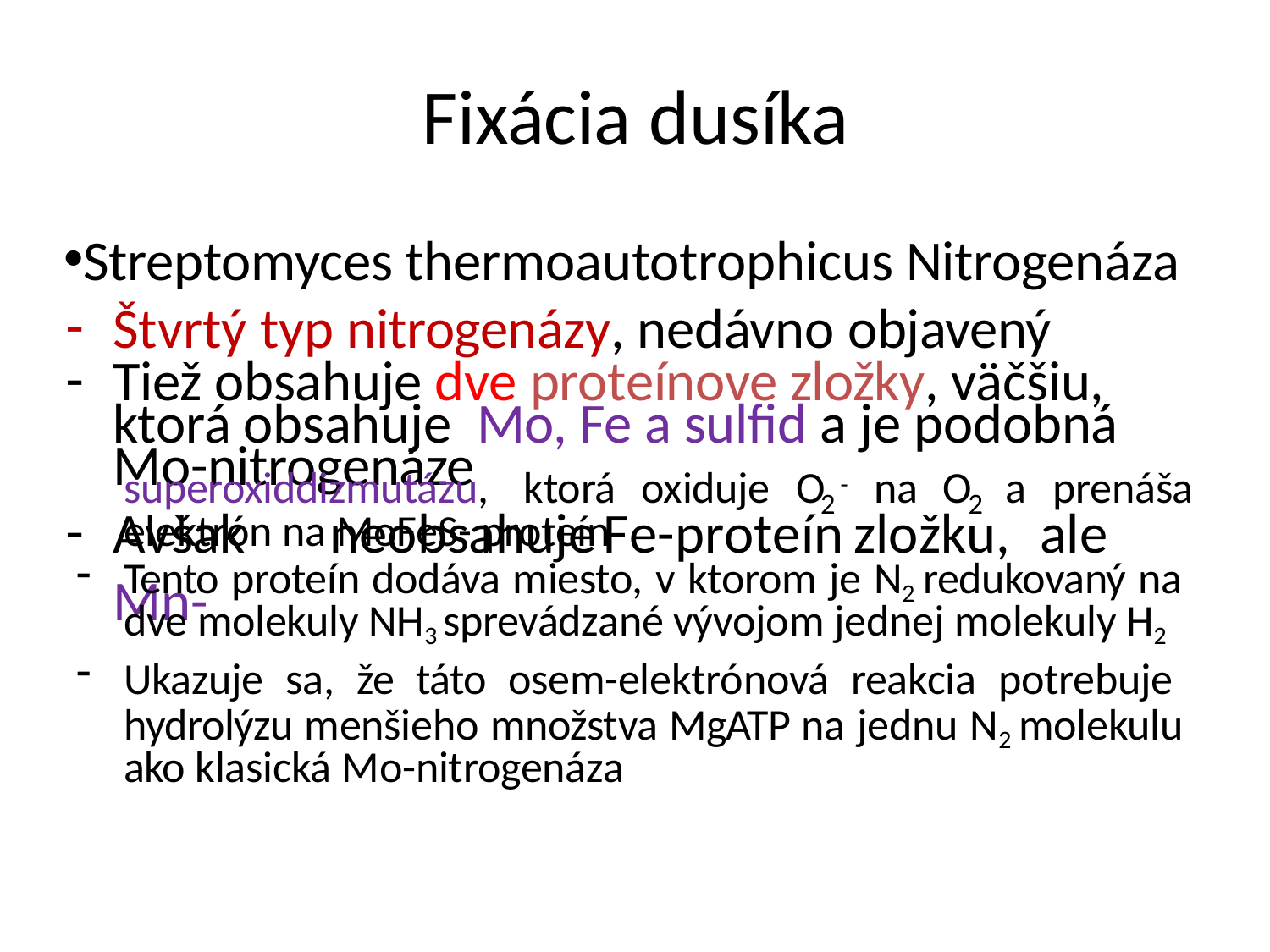

# Fixácia dusíka
Streptomyces thermoautotrophicus Nitrogenáza
Štvrtý typ nitrogenázy, nedávno objavený
Tiež obsahuje dve proteínove zložky, väčšiu, ktorá obsahuje  Mo, Fe a sulfid a je podobná Mo-nitrogenáze
Avšak	neobsahuje	Fe-proteín	zložku,	ale	Mn-
superoxiddizmutázu,	ktorá	oxiduje	O -	na	O
a	prenáša
2	2
elektrón na MoFeS- proteín
Tento proteín dodáva miesto, v ktorom je N2 redukovaný na  dve molekuly NH3 sprevádzané vývojom jednej molekuly H2
Ukazuje sa, že táto osem-elektrónová reakcia potrebuje  hydrolýzu menšieho množstva MgATP na jednu N2 molekulu  ako klasická Mo-nitrogenáza